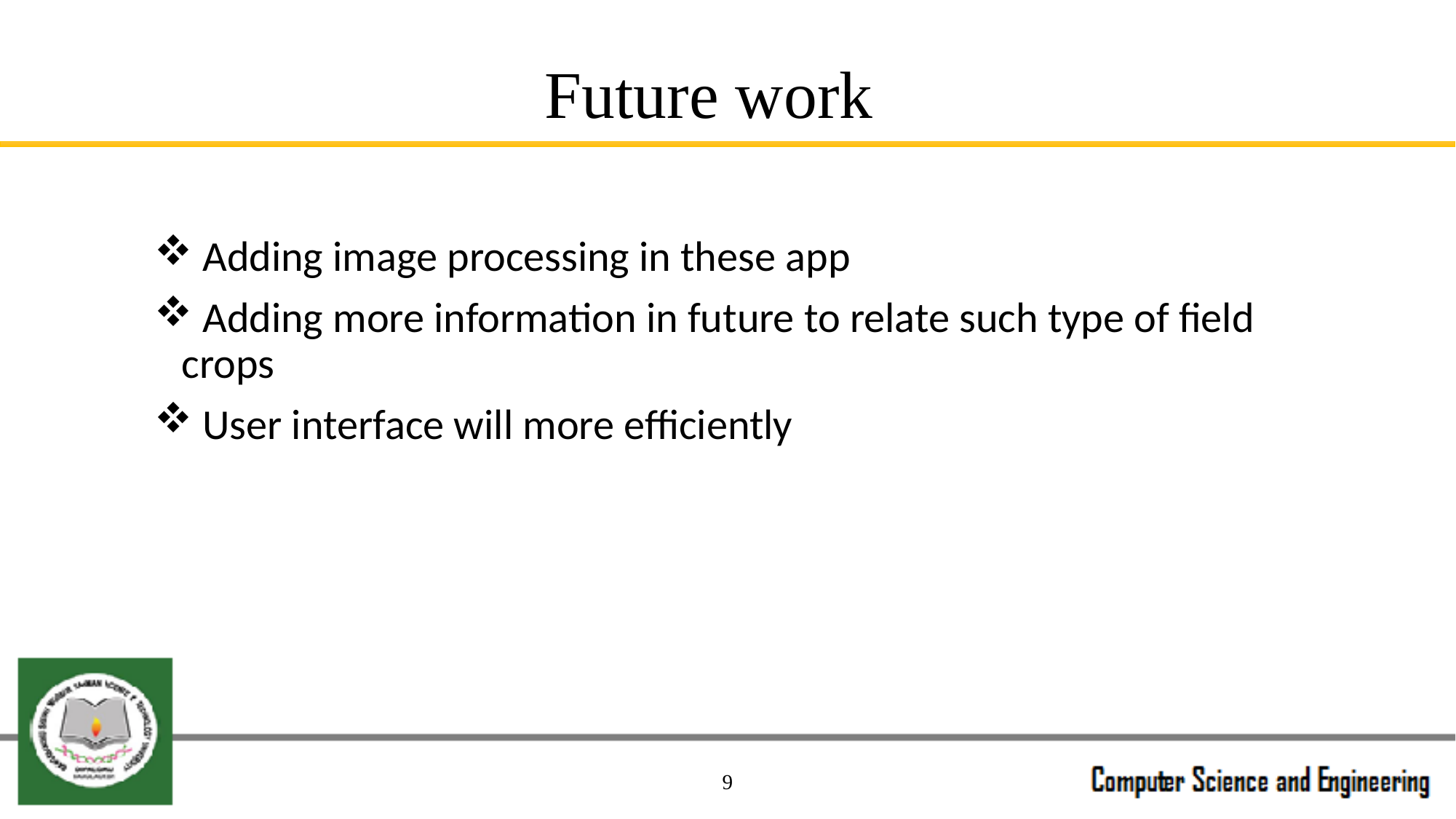

# Future work

 Adding image processing in these app
 Adding more information in future to relate such type of field crops
 User interface will more efficiently
9